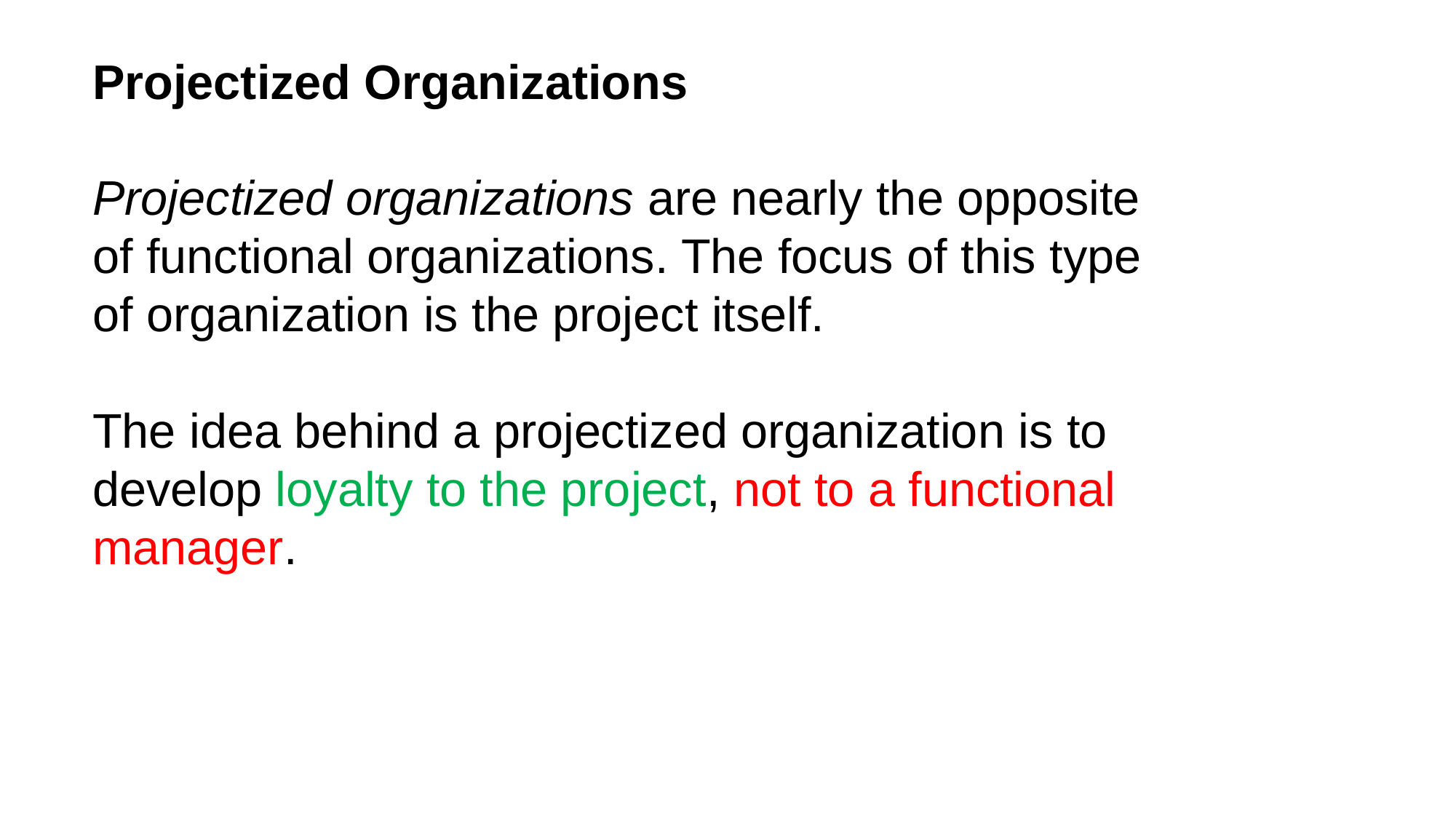

Projectized Organizations

Projectized organizations are nearly the opposite of functional organizations. The focus of this type of organization is the project itself.

The idea behind a projectized organization is to develop loyalty to the project, not to a functional manager.